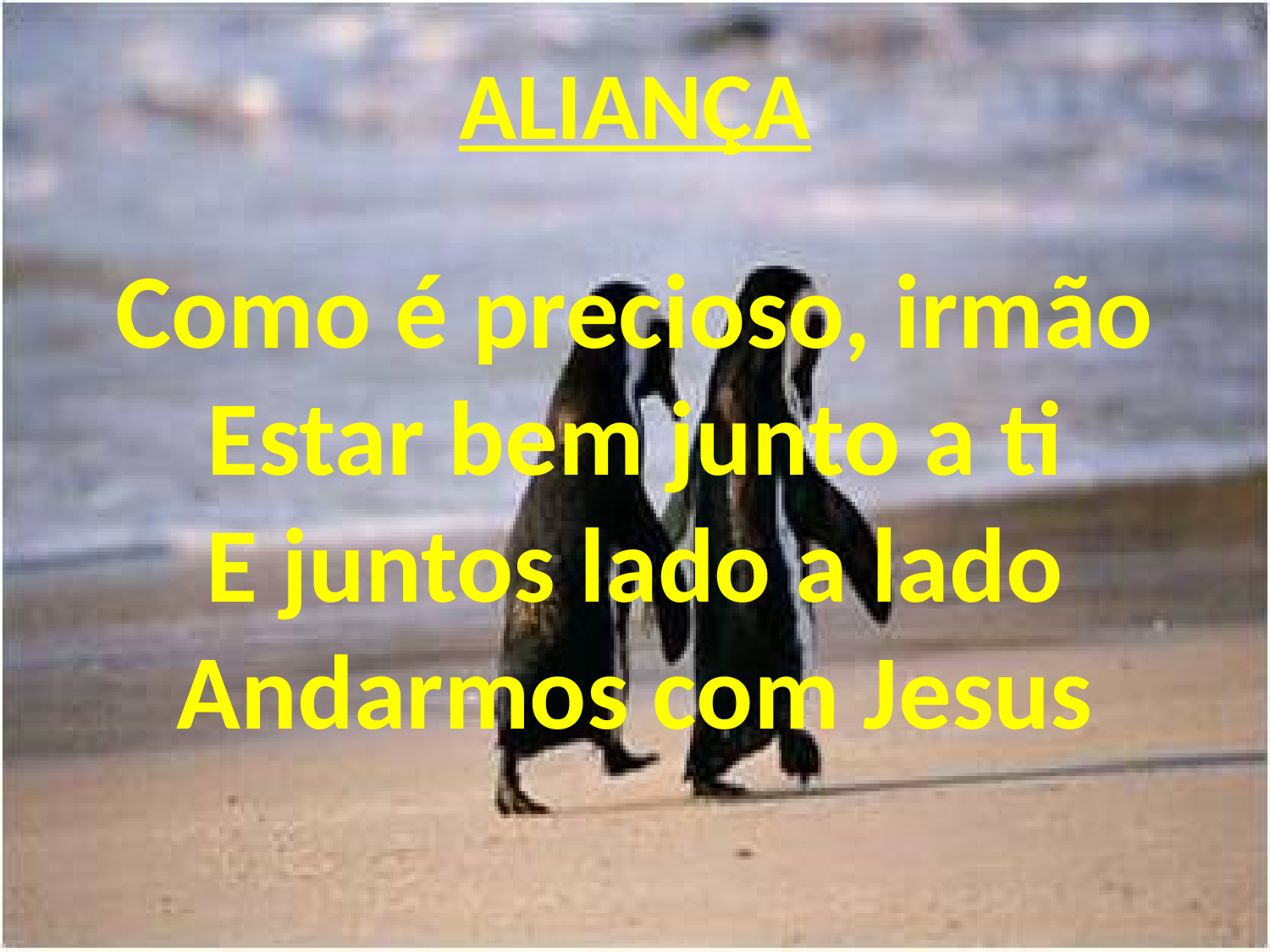

ALIANÇA
Como é precioso, irmão
Estar bem junto a ti
E juntos lado a lado
Andarmos com Jesus